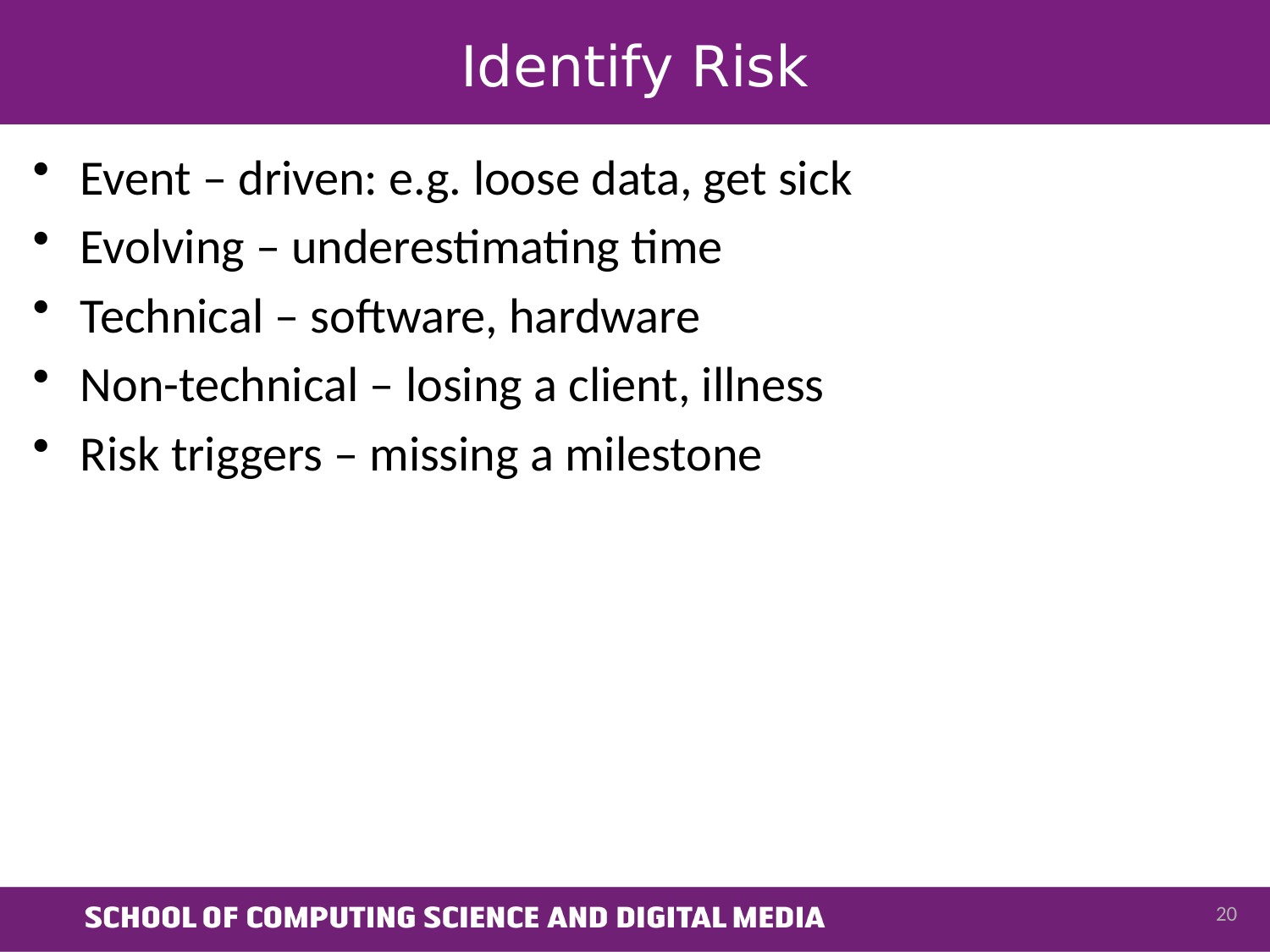

# Identify Risk
Event – driven: e.g. loose data, get sick
Evolving – underestimating time
Technical – software, hardware
Non-technical – losing a client, illness
Risk triggers – missing a milestone

20